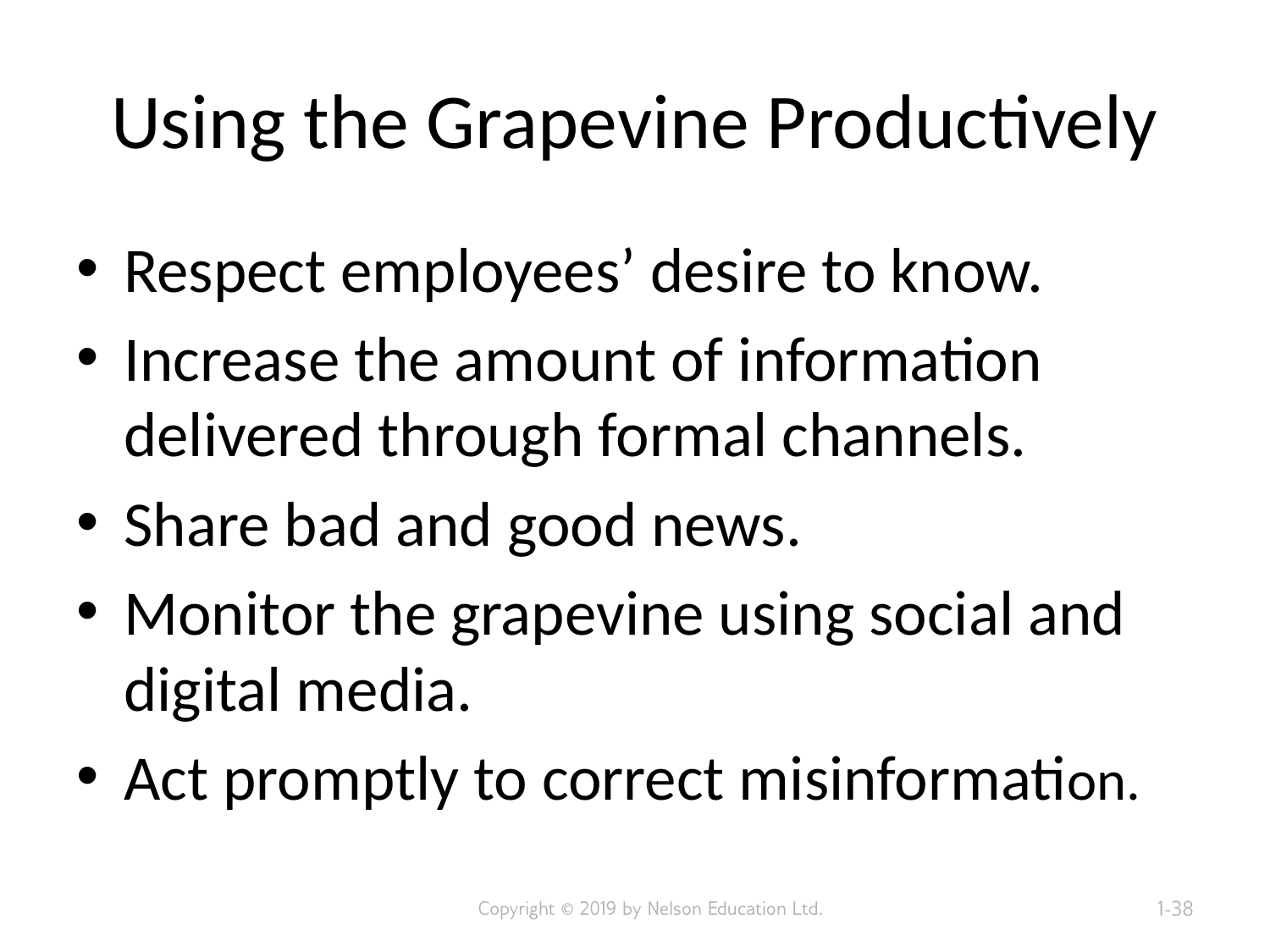

# Using the Grapevine Productively
Respect employees’ desire to know.
Increase the amount of information delivered through formal channels.
Share bad and good news.
Monitor the grapevine using social and digital media.
Act promptly to correct misinformation.
Copyright © 2019 by Nelson Education Ltd.
1-38